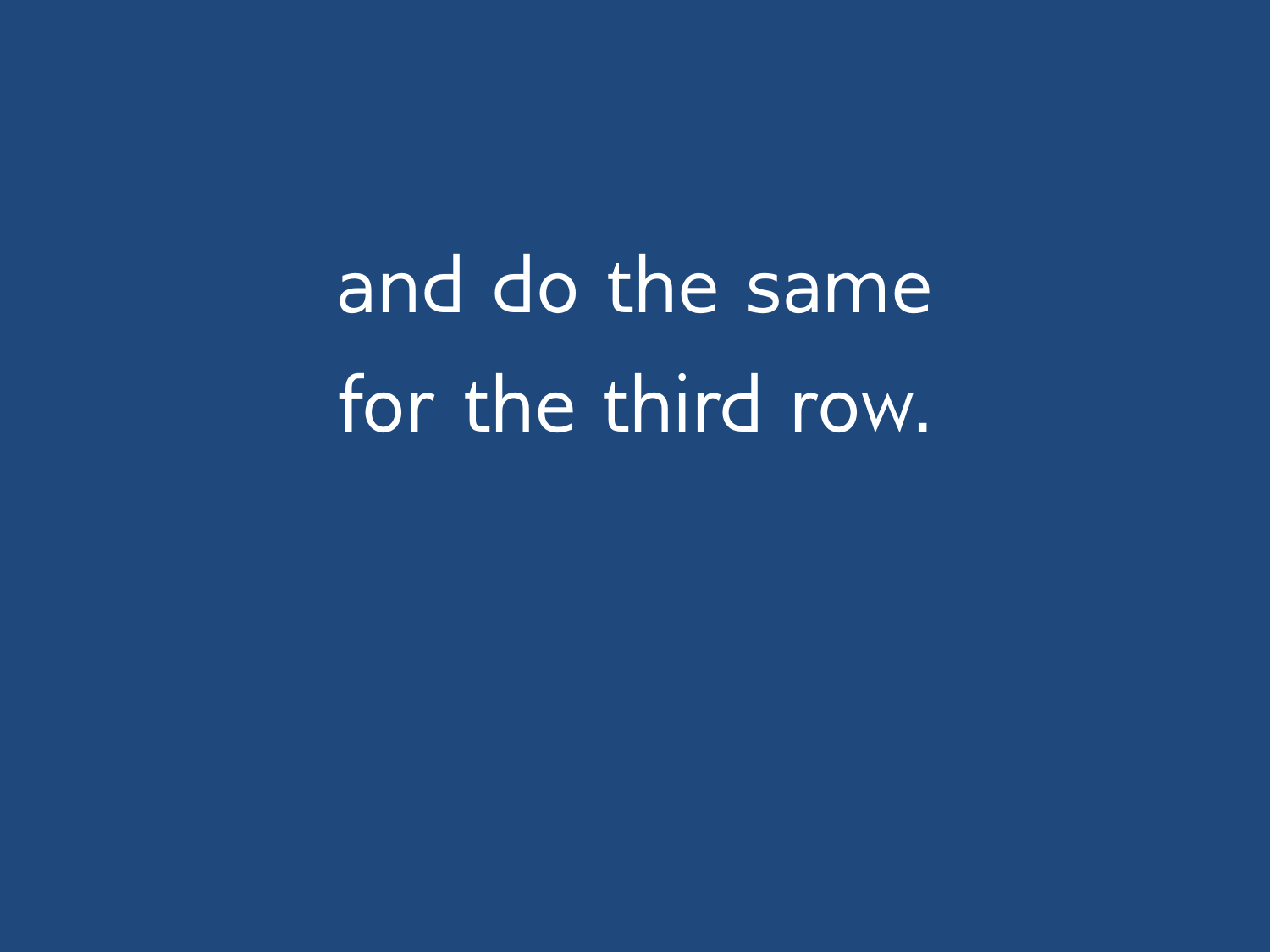

#
and do the same
for the third row.